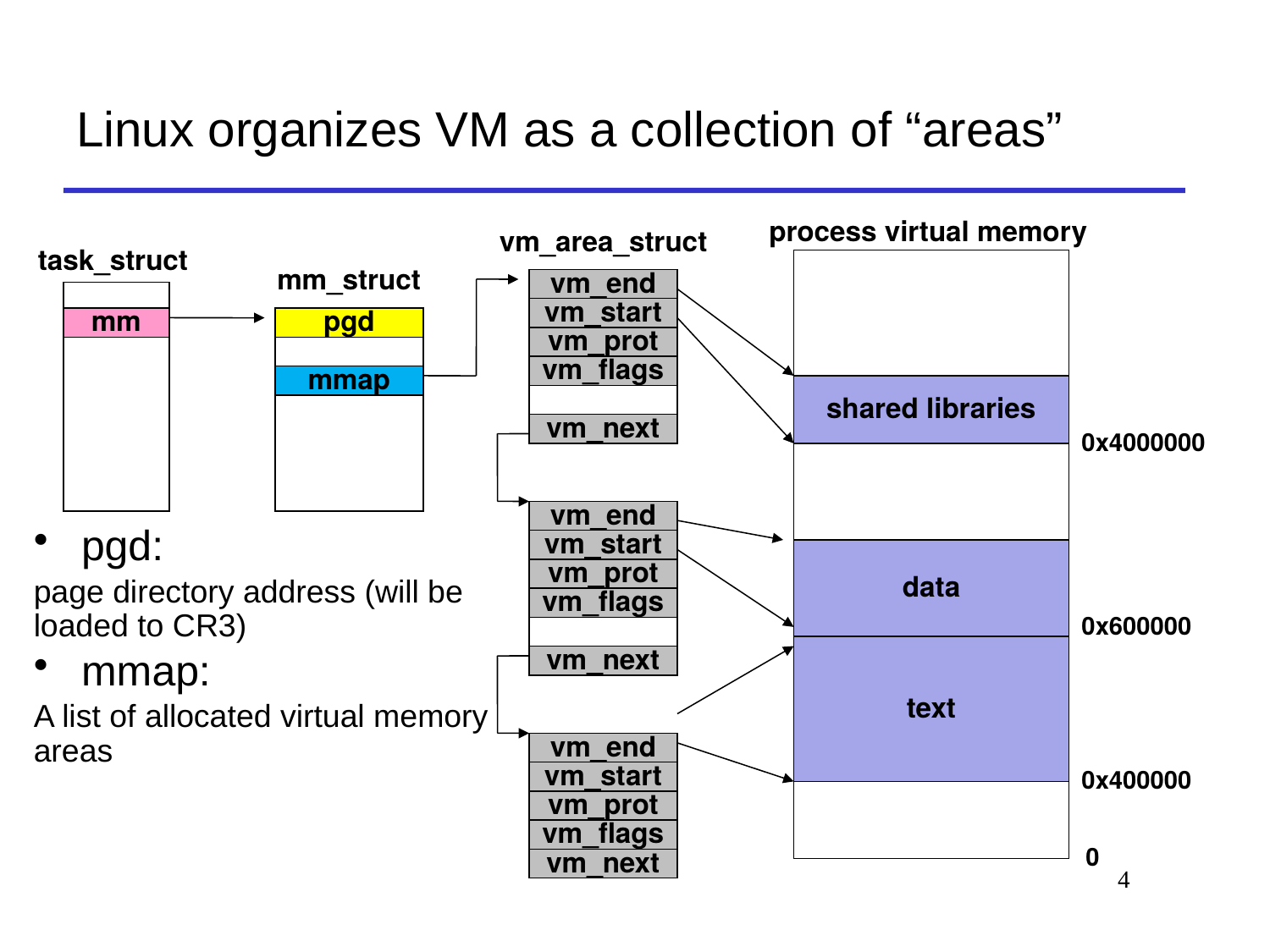

# Linux organizes VM as a collection of “areas”
process virtual memory
vm_area_struct
task_struct

mm_struct
vm_end

vm_start
mm
pgd

vm_prot
vm_flags
mmap

shared libraries
vm_next
0x4000000

vm_end

pgd:
page directory address (will be loaded to CR3)
mmap:
A list of allocated virtual memory areas

vm_start
data

vm_prot
vm_flags
0x600000
text
vm_next

vm_end

vm_start
0x400000
vm_prot
vm_flags
0
vm_next
4